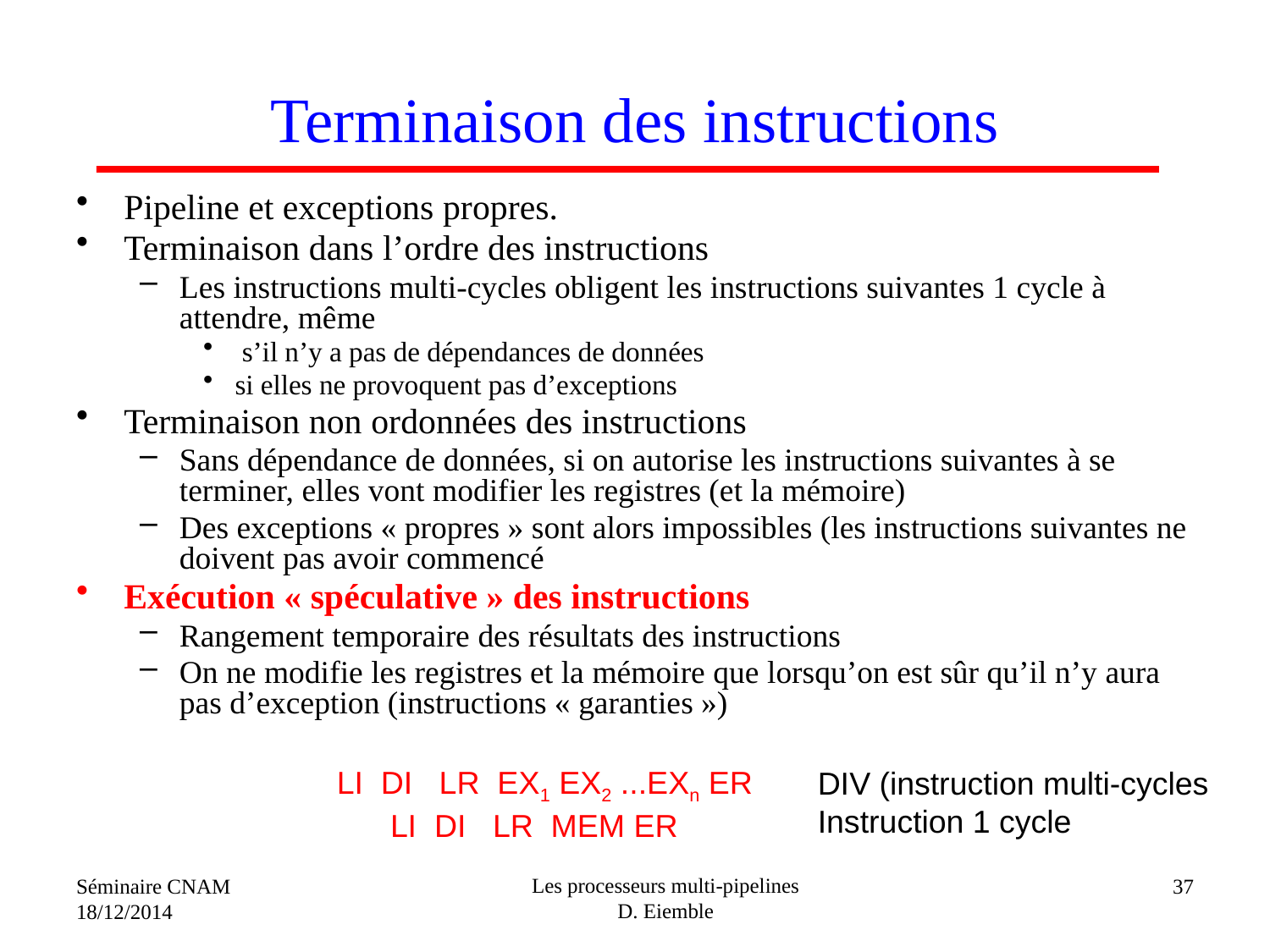

# Terminaison des instructions
Pipeline et exceptions propres.
Terminaison dans l’ordre des instructions
Les instructions multi-cycles obligent les instructions suivantes 1 cycle à attendre, même
 s’il n’y a pas de dépendances de données
si elles ne provoquent pas d’exceptions
Terminaison non ordonnées des instructions
Sans dépendance de données, si on autorise les instructions suivantes à se terminer, elles vont modifier les registres (et la mémoire)
Des exceptions « propres » sont alors impossibles (les instructions suivantes ne doivent pas avoir commencé
Exécution « spéculative » des instructions
Rangement temporaire des résultats des instructions
On ne modifie les registres et la mémoire que lorsqu’on est sûr qu’il n’y aura pas d’exception (instructions « garanties »)

LI  DI   LR  EX1 EX2 ...EXn ER
      LI  DI   LR  MEM ER
DIV (instruction multi-cycles
Instruction 1 cycle
Les processeurs multi-pipelines
D. Eiemble
Séminaire CNAM
18/12/2014
37